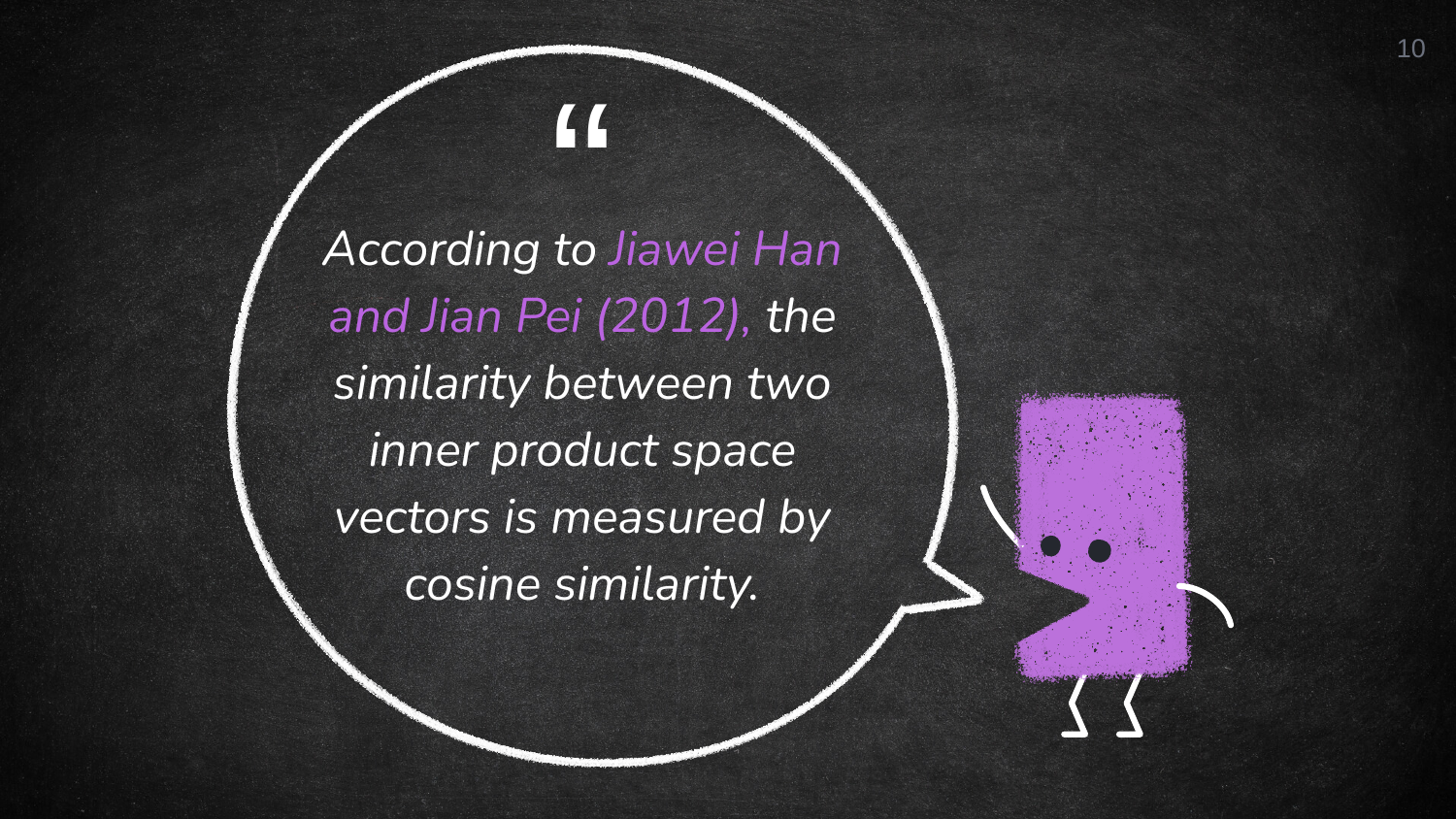

10
According to Jiawei Han and Jian Pei (2012), the similarity between two inner product space vectors is measured by cosine similarity.